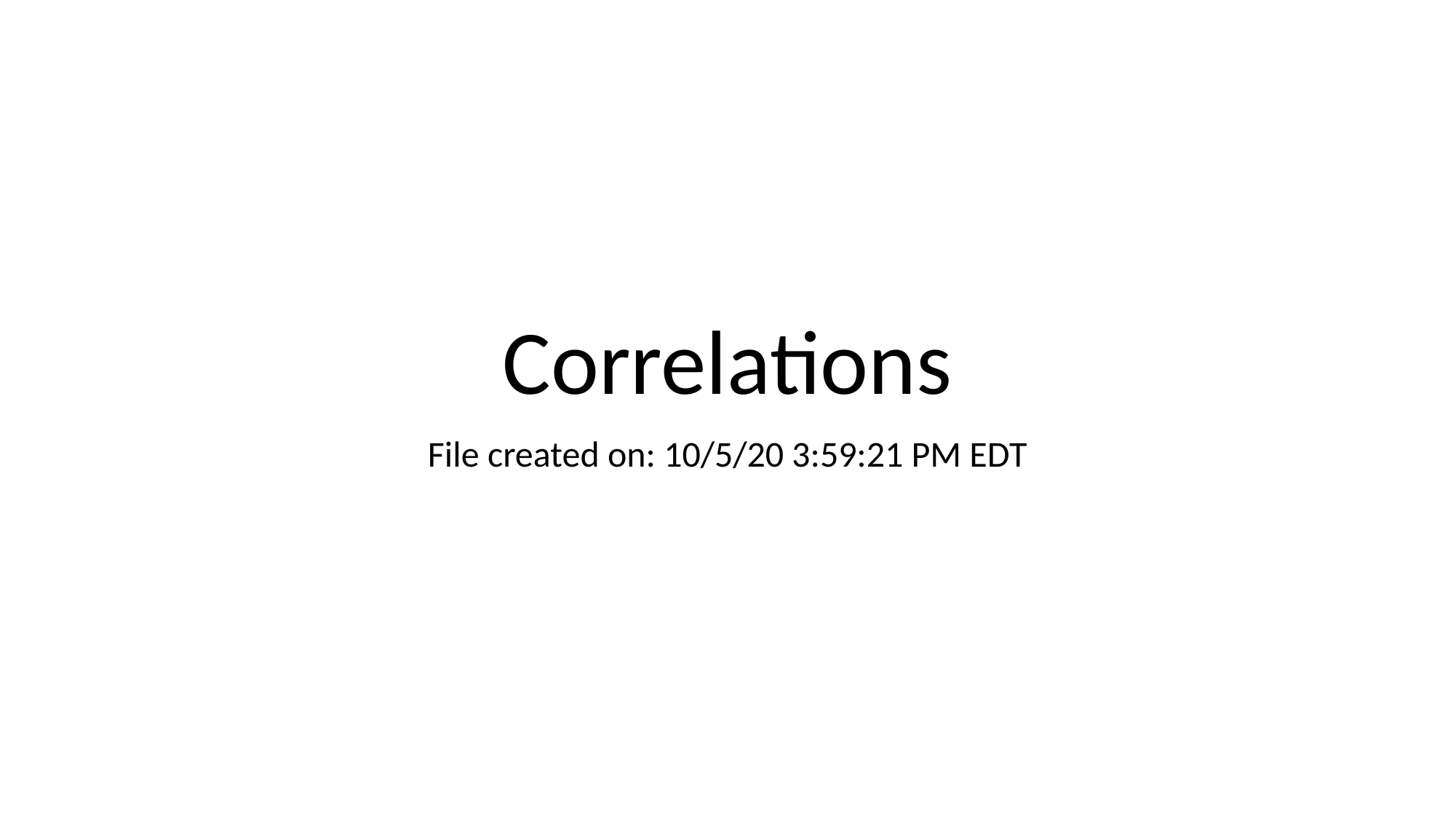

# Correlations
File created on: 10/5/20 3:59:21 PM EDT